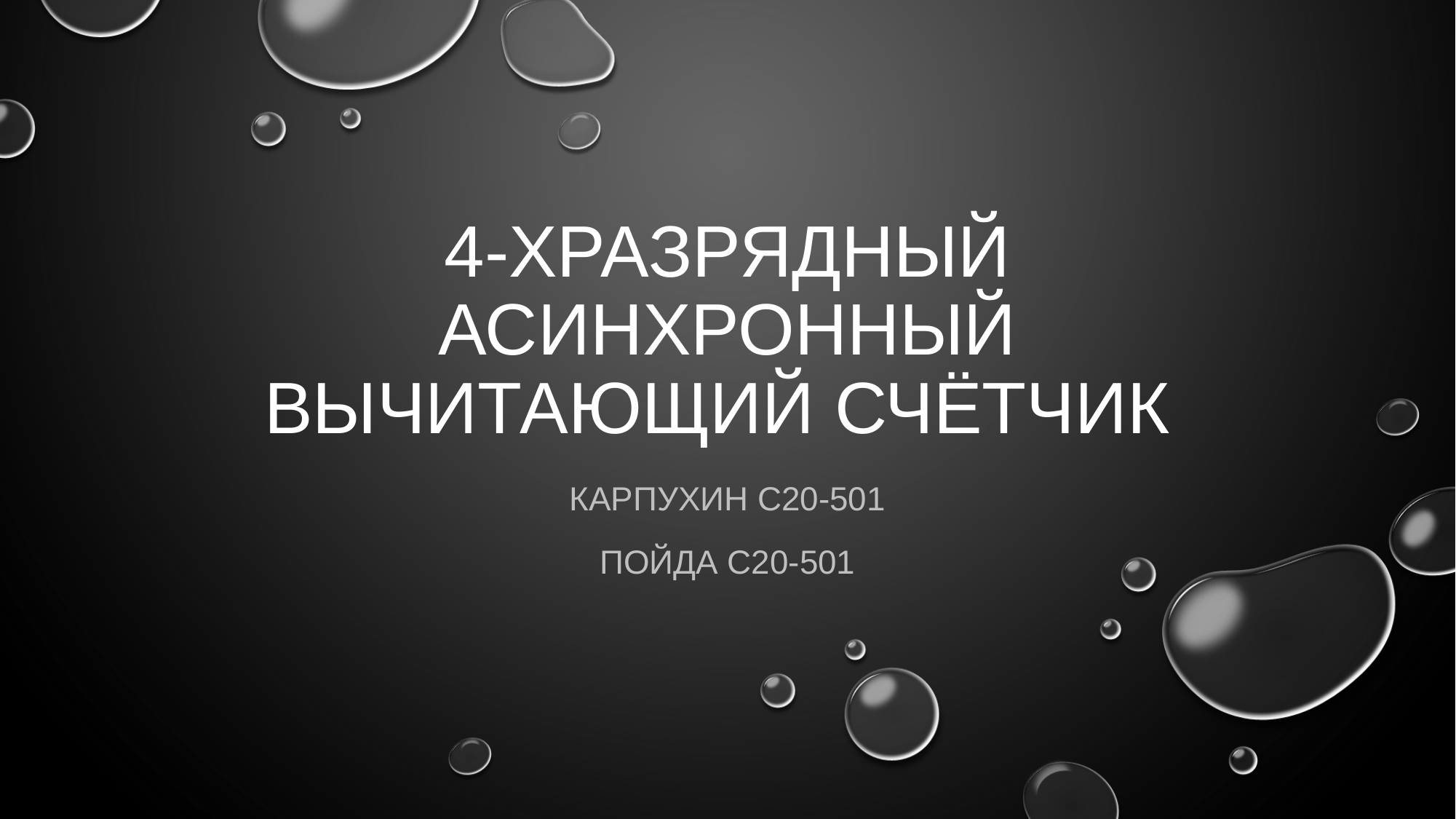

# 4-хразрядный асинхронный вычитающий счётчик
Карпухин С20-501
Пойда с20-501